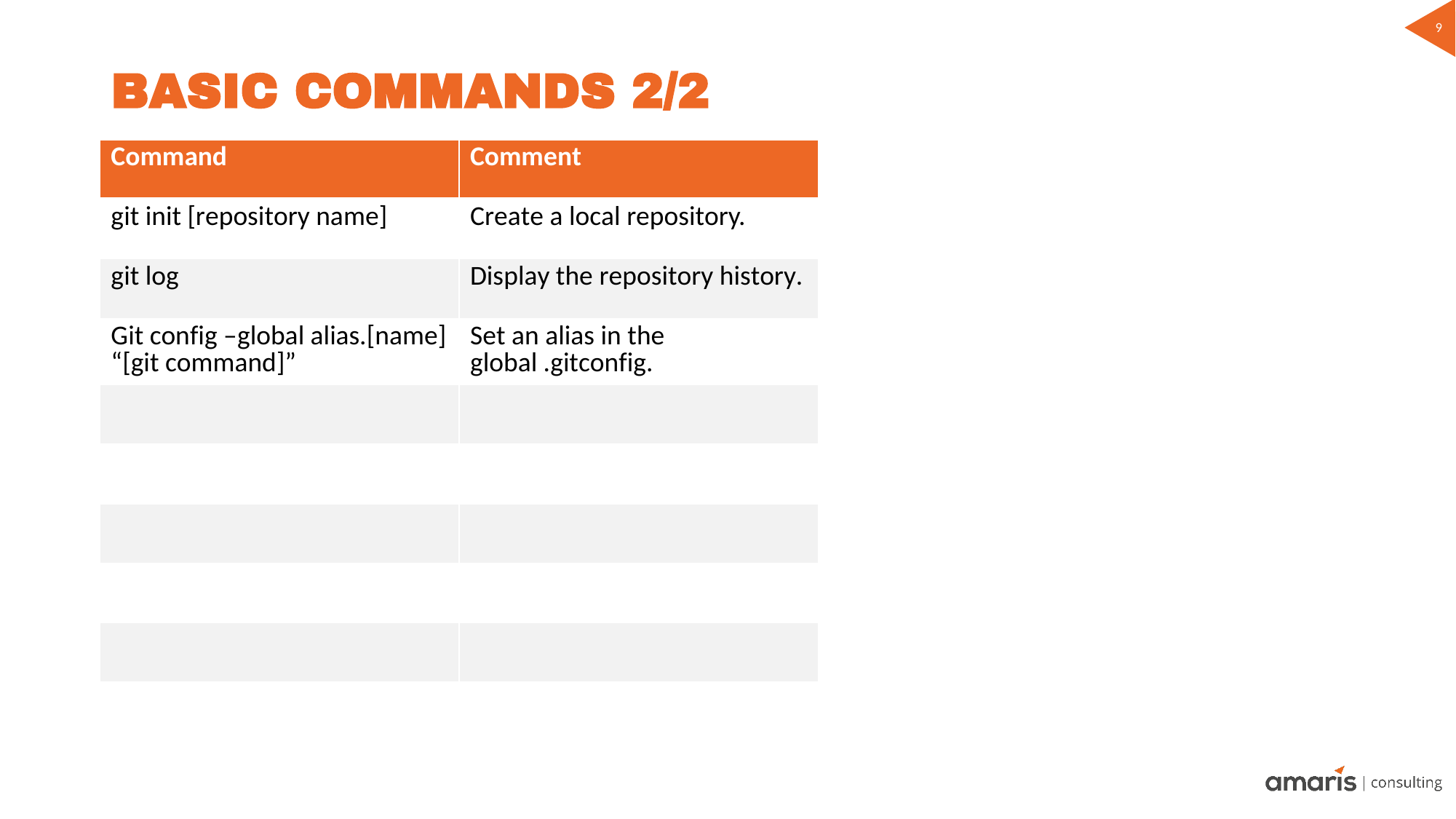

# Basic Commands 2/2
| Command | Comment |
| --- | --- |
| git init [repository name] | Create a local repository. |
| git log | Display the repository history. |
| Git config –global alias.[name] “[git command]” | Set an alias in the global .gitconfig. |
|  |  |
|  |  |
|  |  |
|  |  |
|  |  |